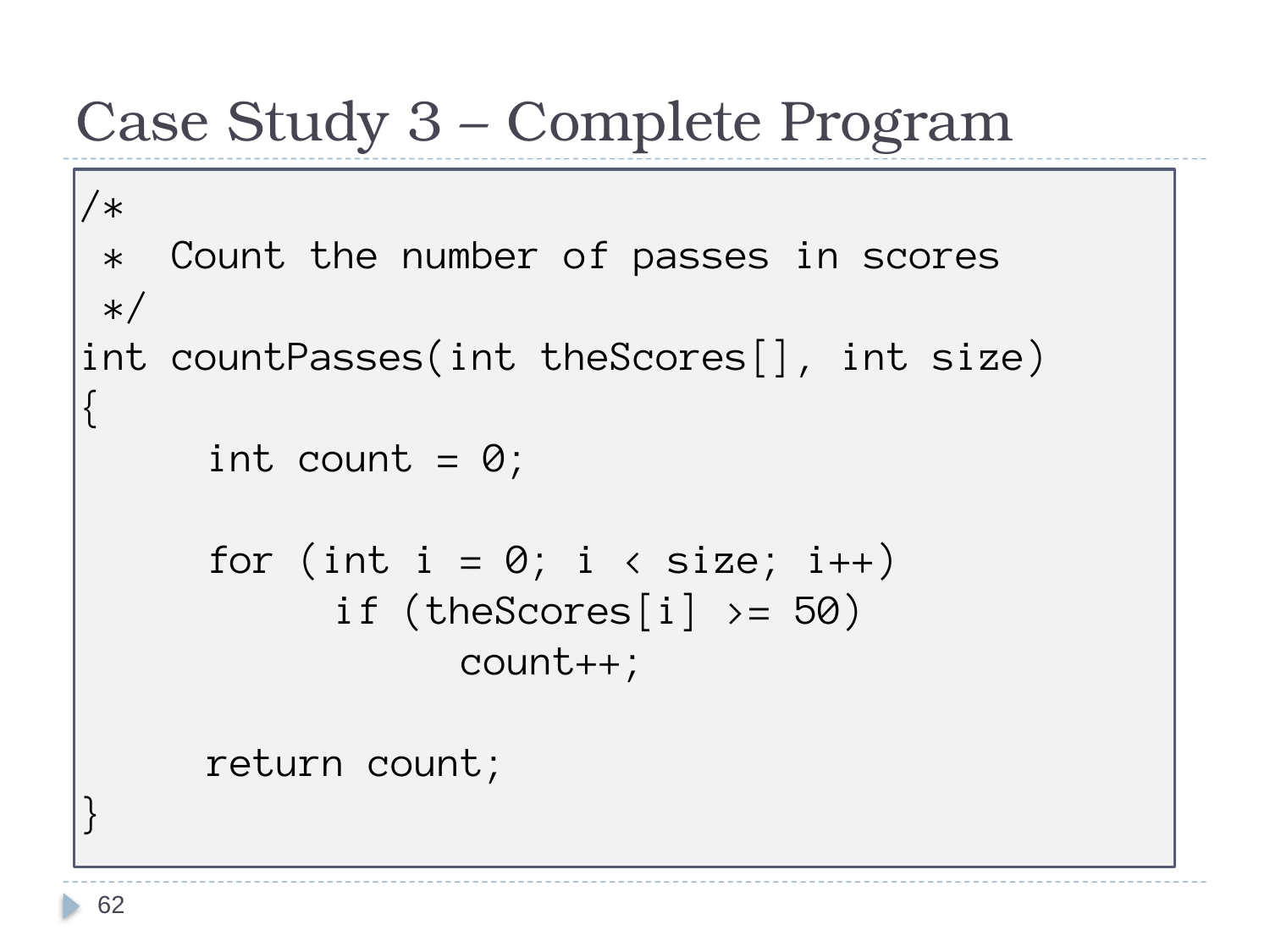

# Case Study 3 – Complete Program
/*
 *  Count the number of passes in scores
 */
int countPasses(int theScores[], int size)
{
	int count = 0;

	for (int i = 0; i < size; i++)
		if (theScores[i] >= 50)
			count++;

	return count;
}
62